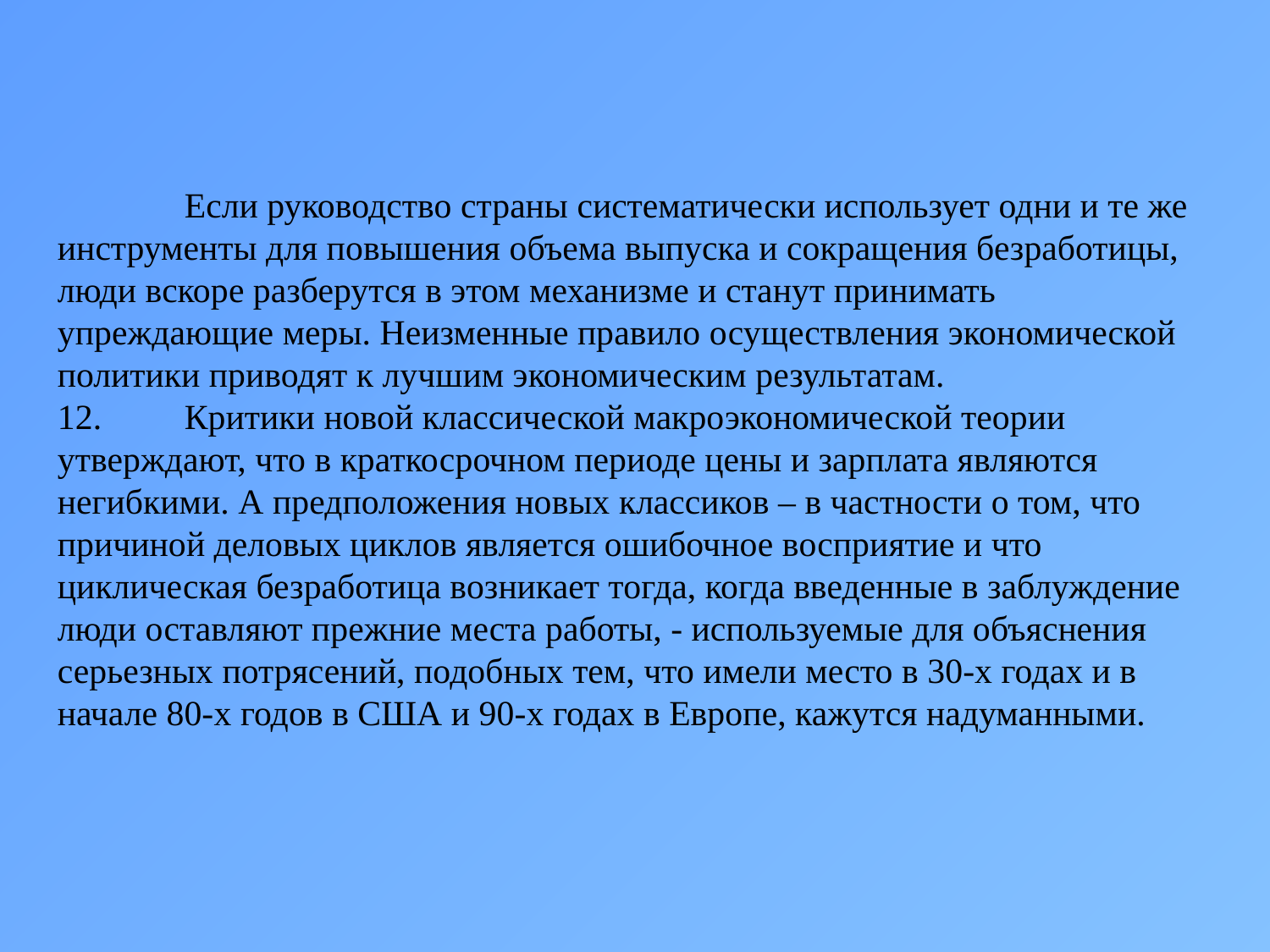

Если руководство страны систематически использует одни и те же инструменты для повышения объема выпуска и сокращения безработицы, люди вскоре разберутся в этом механизме и станут принимать упреждающие меры. Неизменные правило осуществления экономической политики приводят к лучшим экономическим результатам.
12. 	Критики новой классической макроэкономической теории утверждают, что в краткосрочном периоде цены и зарплата являются негибкими. А предположения новых классиков – в частности о том, что причиной деловых циклов является ошибочное восприятие и что циклическая безработица возникает тогда, когда введенные в заблуждение люди оставляют прежние места работы, - используемые для объяснения серьезных потрясений, подобных тем, что имели место в 30-х годах и в начале 80-х годов в США и 90-х годах в Европе, кажутся надуманными.